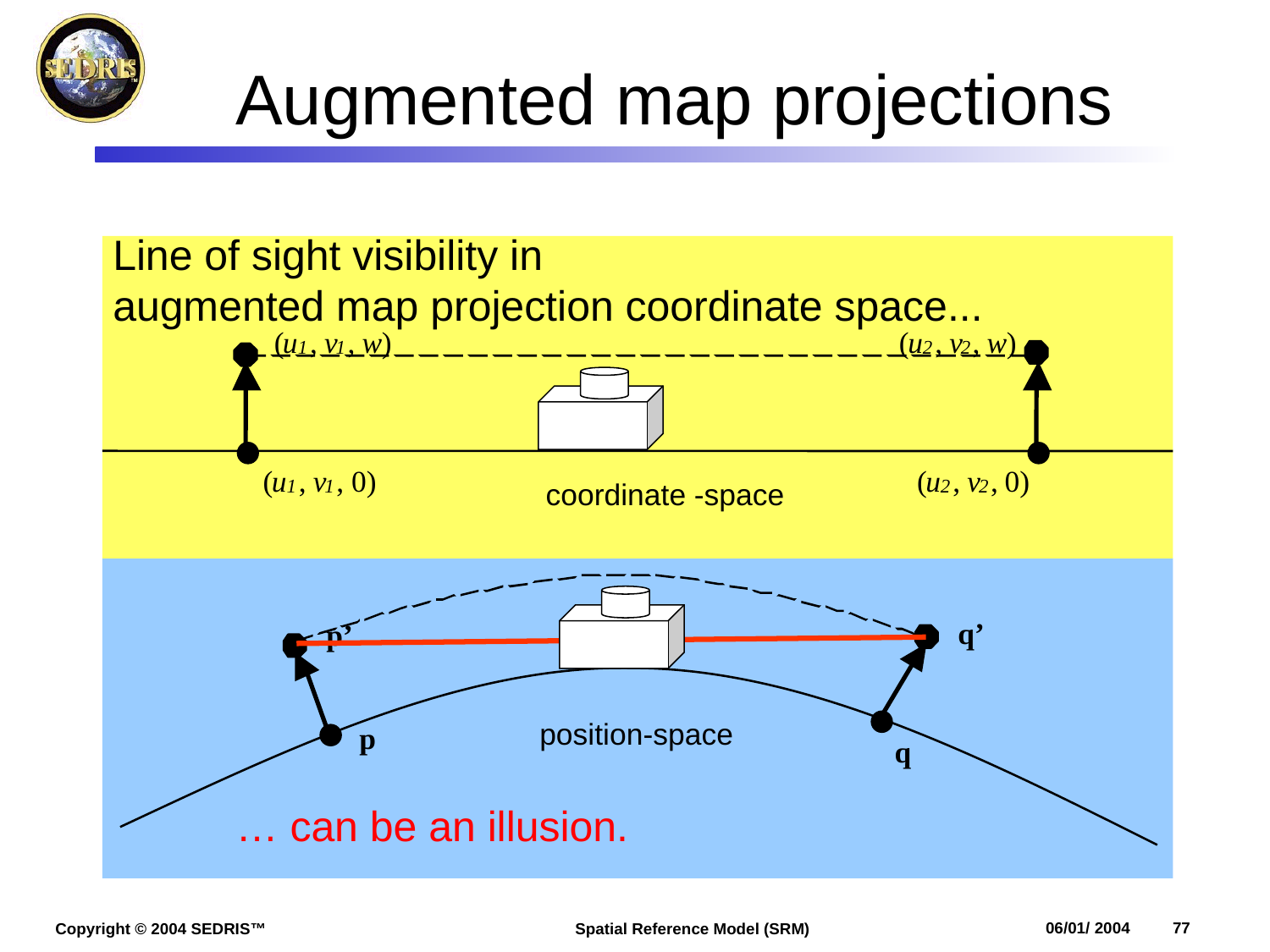

# Augmented map projections
Line of sight visibility in
augmented map projection coordinate space...

(
u
,
 v
,
w
)
(
u
,
 v
,
w
)
1
1
2
2

(
u
,
 v
, 0)
(
u
,
 v
,
0)

1
1
2
2
coordinate -space

q’
p’

… can be an illusion.

position-space

p

q